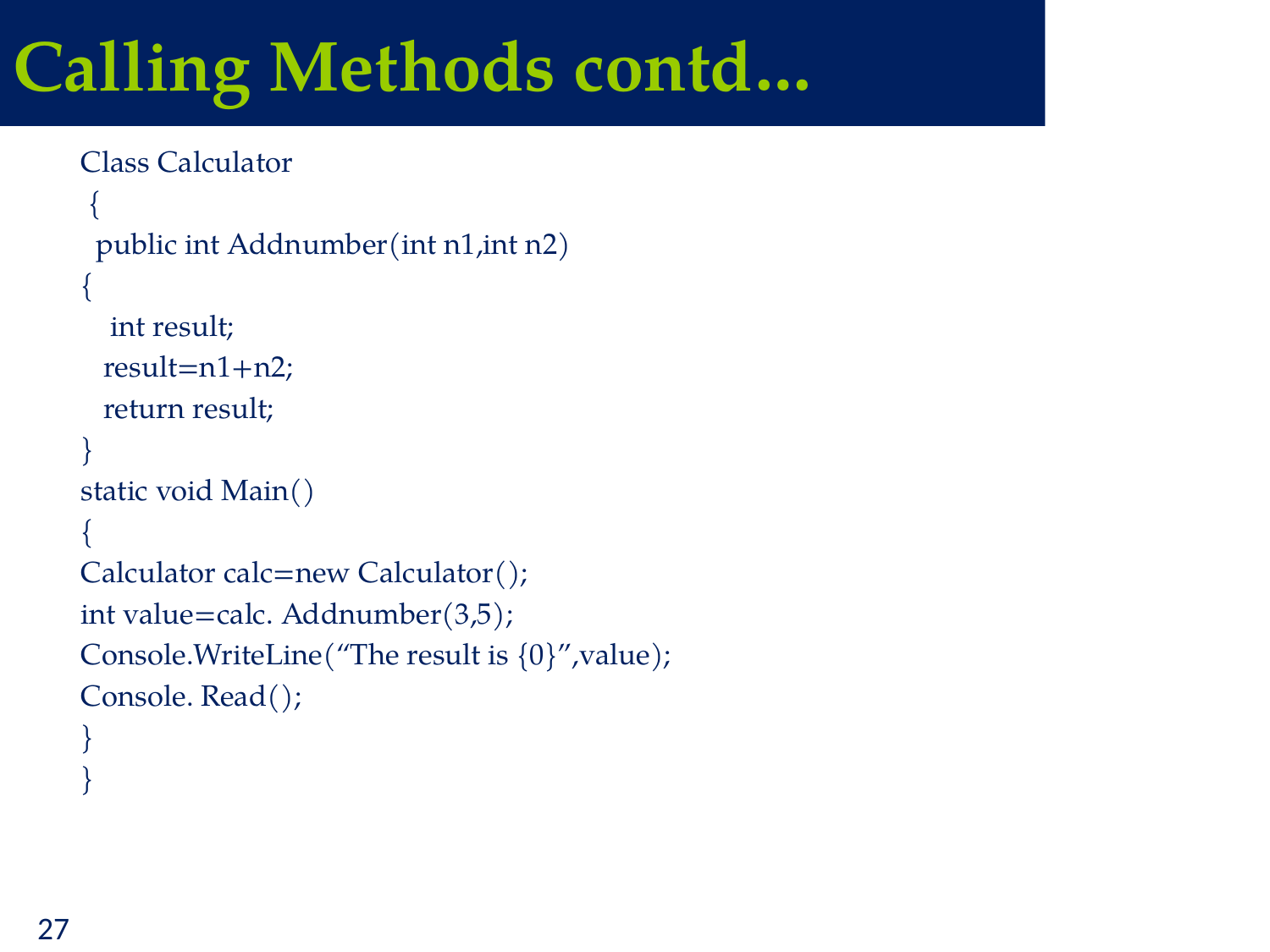

# Calling Methods contd…
			Class Calculator
			 {
			  public int Addnumber(int n1,int n2)
				{
				    int result;
				   result=n1+n2;
				   return result;
				}
			static void Main()
				{
			Calculator calc=new Calculator();
			int value=calc. Addnumber(3,5);
			Console.WriteLine(“The result is {0}”,value);
			Console. Read();
				}
				}

27